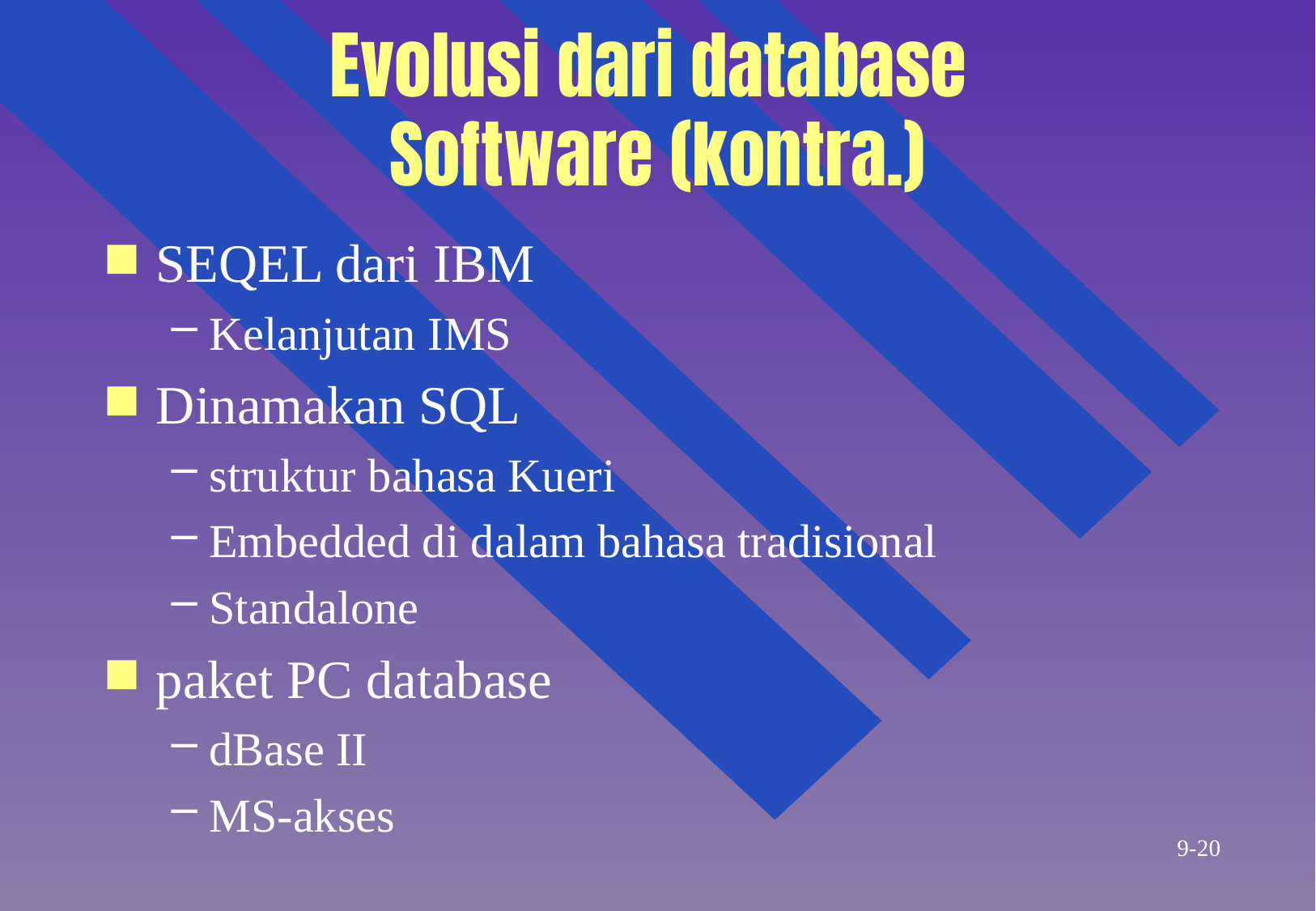

# Evolusi dari database  Software (kontra.)
SEQEL dari IBM
Kelanjutan IMS
Dinamakan SQL
struktur bahasa Kueri
Embedded di dalam bahasa tradisional
Standalone
paket PC database
dBase II
MS-akses
9-20